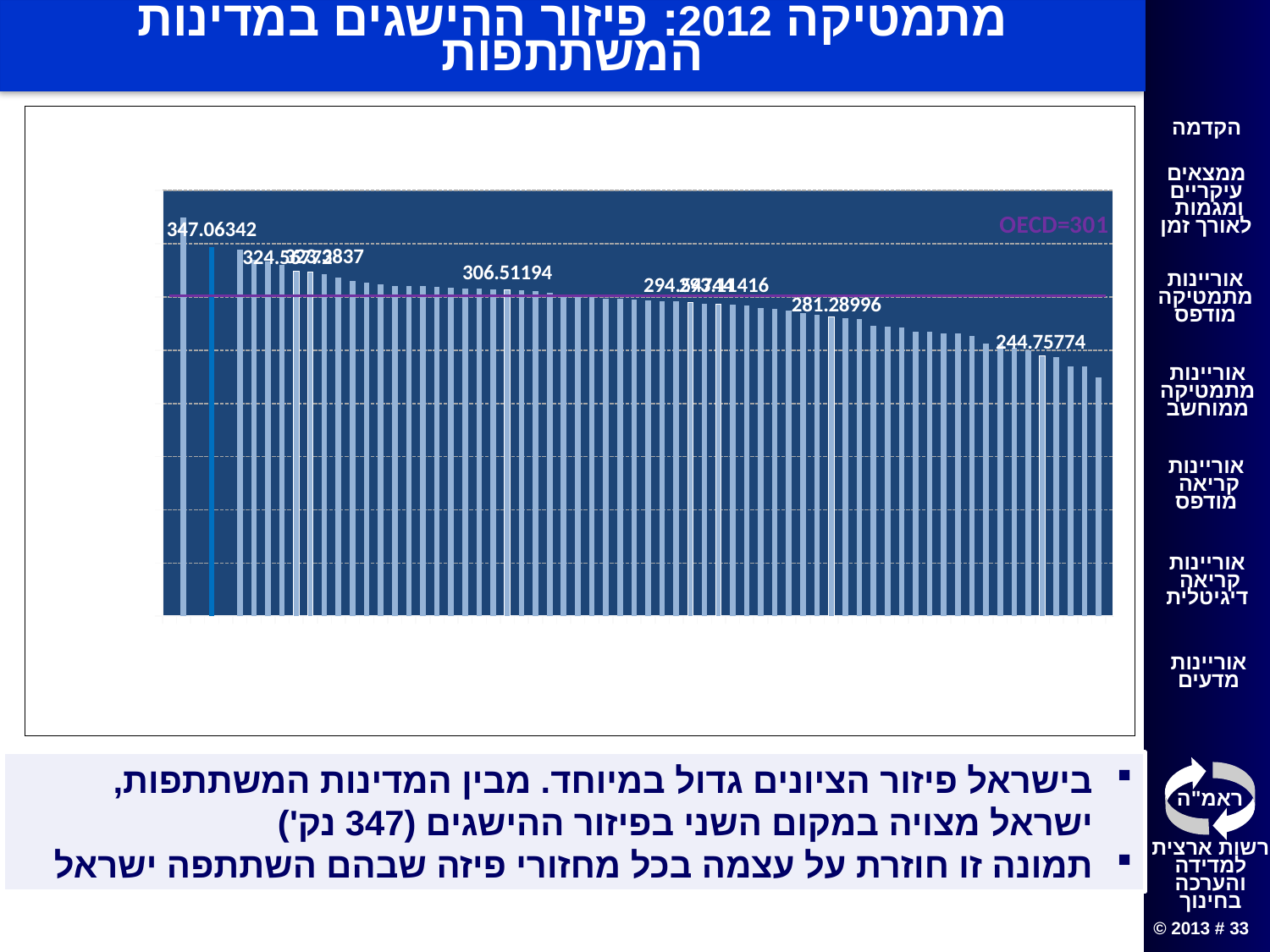

# מתמטיקה 2012: פיזור ההישגים במדינות המשתתפות

[unsupported chart]

בישראל פיזור הציונים גדול במיוחד. מבין המדינות המשתתפות, ישראל מצויה במקום השני בפיזור ההישגים (347 נק')
תמונה זו חוזרת על עצמה בכל מחזורי פיזה שבהם השתתפה ישראל
מדינות ה-IEA